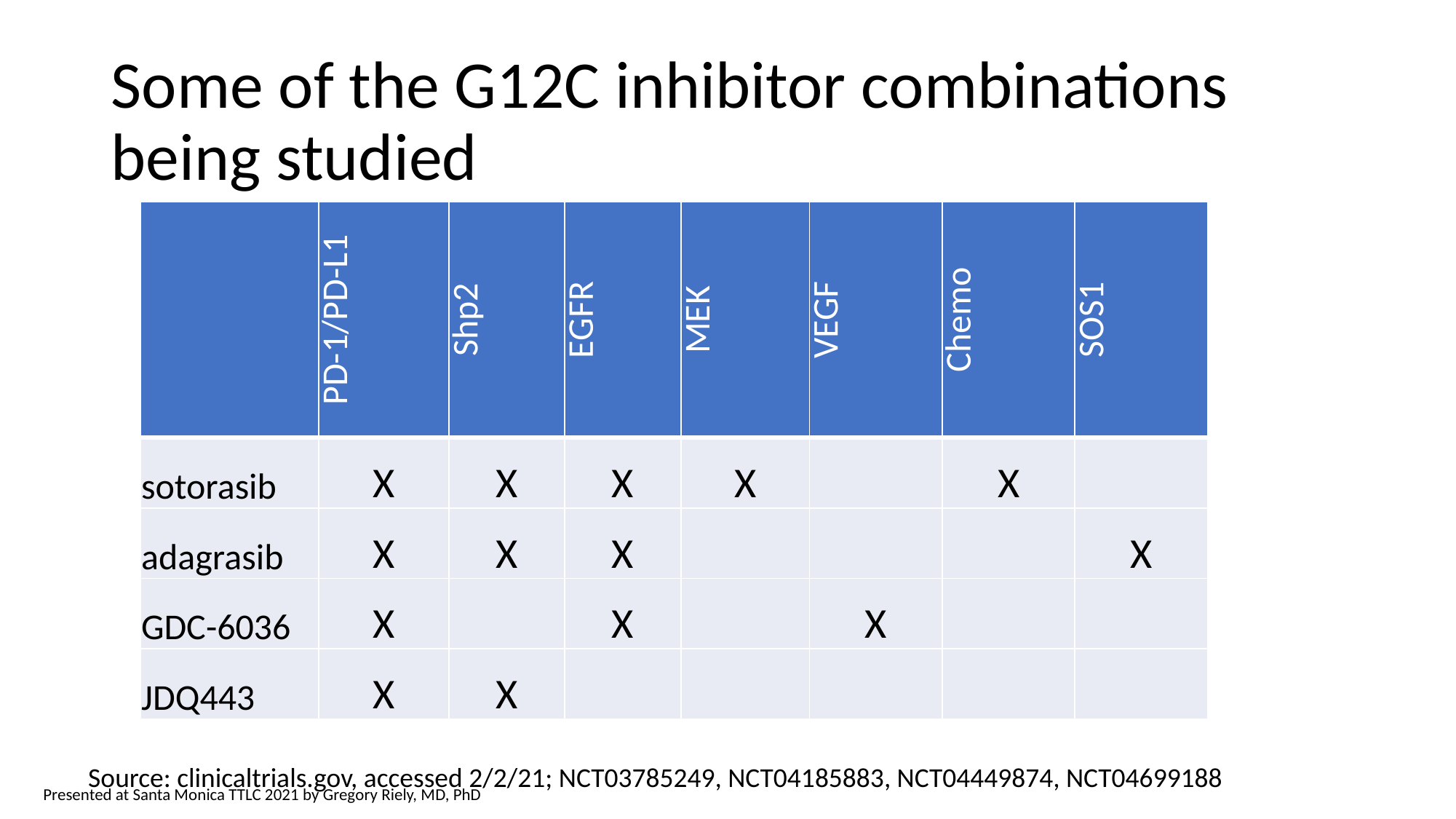

# Some of the G12C inhibitor combinations being studied
|  | PD-1/PD-L1 | Shp2 | EGFR | MEK | VEGF | Chemo | SOS1 |
| --- | --- | --- | --- | --- | --- | --- | --- |
| sotorasib | X | X | X | X |  | X |  |
| adagrasib | X | X | X |  |  |  | X |
| GDC-6036 | X |  | X |  | X |  |  |
| JDQ443 | X | X |  |  |  |  |  |
Source: clinicaltrials.gov, accessed 2/2/21; NCT03785249, NCT04185883, NCT04449874, NCT04699188

Presented at Santa Monica TTLC 2021 by Gregory Riely, MD, PhD